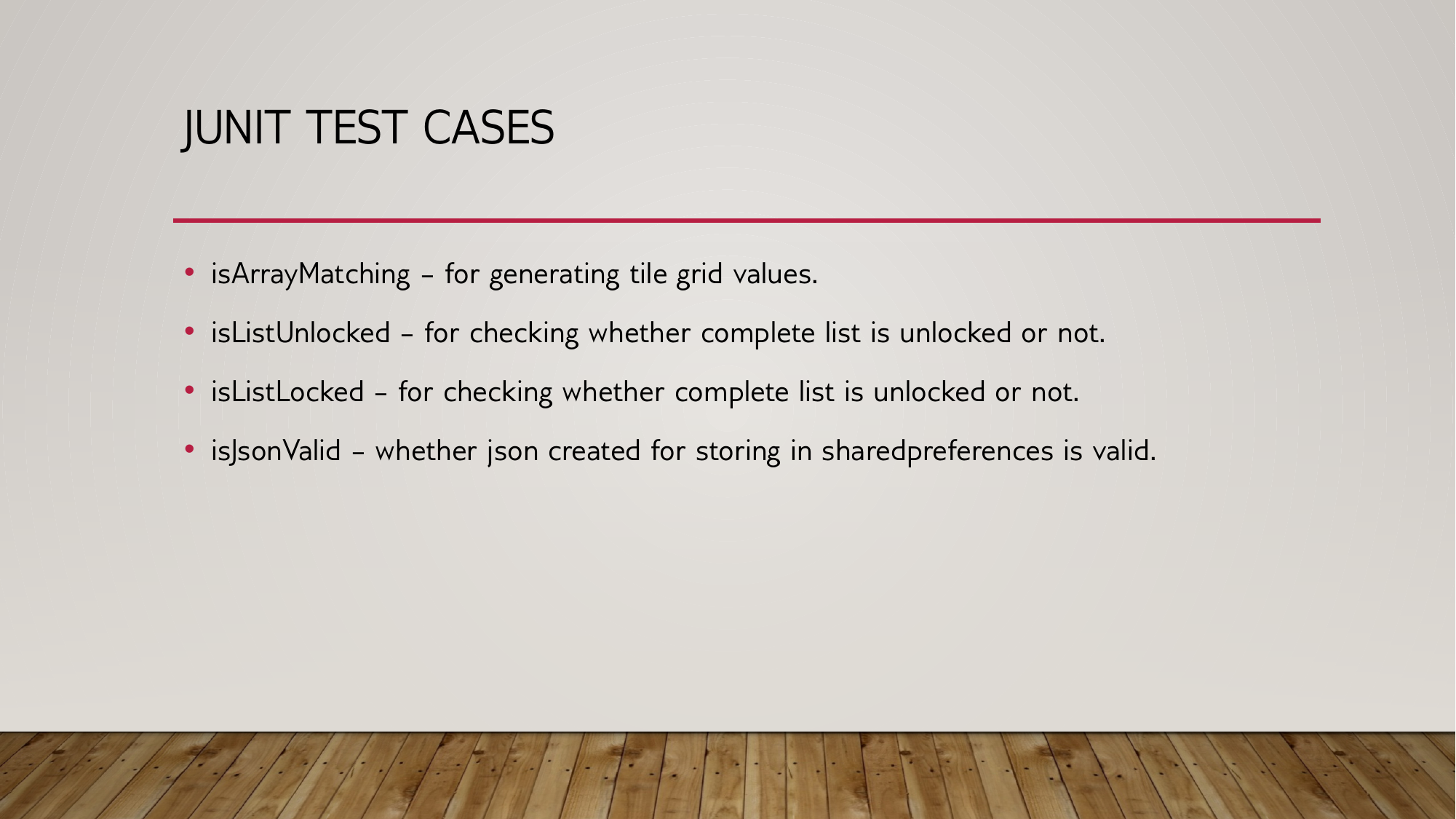

# junit test cases
isArrayMatching – for generating tile grid values.
isListUnlocked – for checking whether complete list is unlocked or not.
isListLocked – for checking whether complete list is unlocked or not.
isJsonValid – whether json created for storing in sharedpreferences is valid.